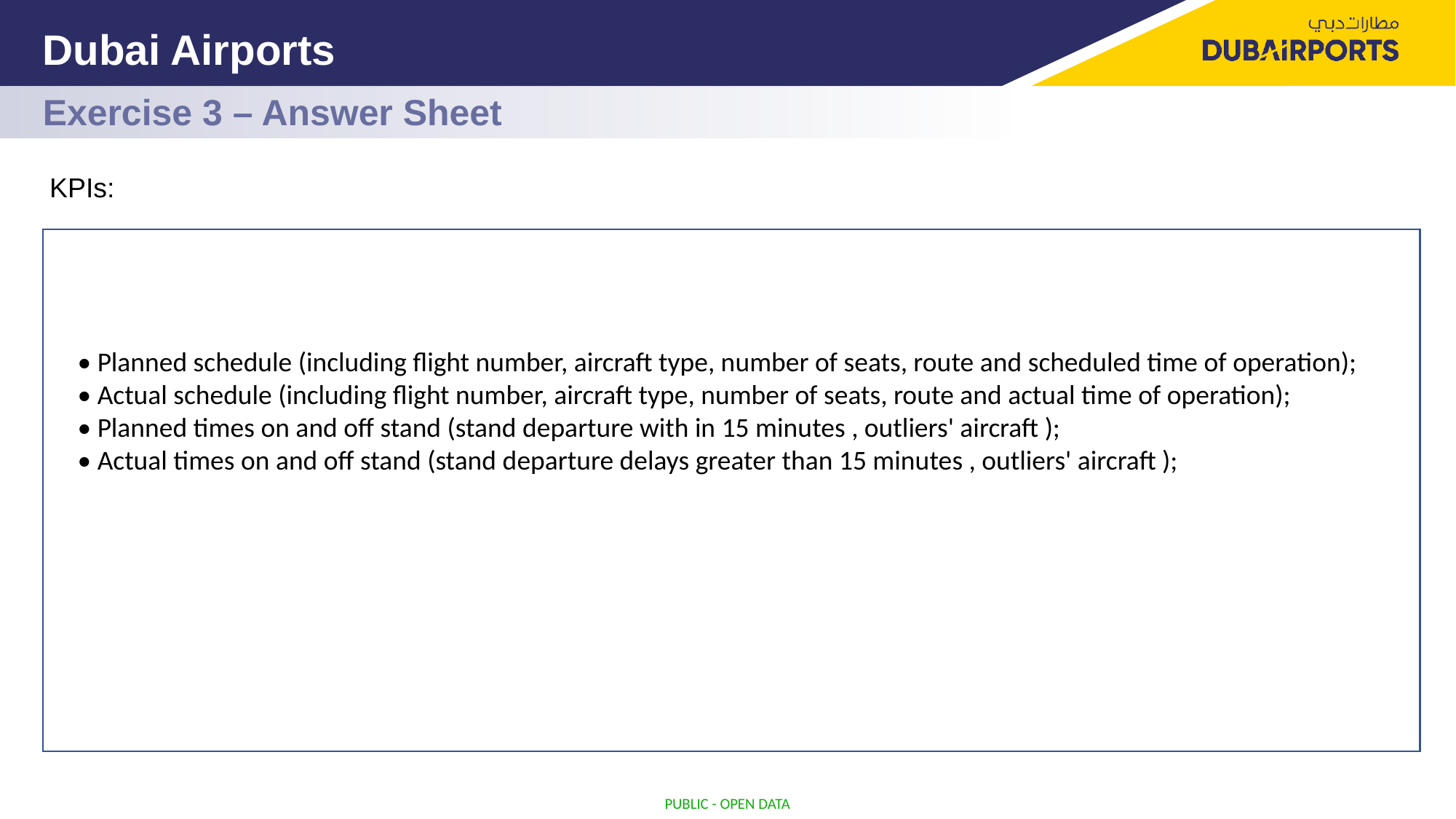

# Dubai Airports
Exercise 3 – Answer Sheet
KPIs:

• Planned schedule (including flight number, aircraft type, number of seats, route and scheduled time of operation);
• Actual schedule (including flight number, aircraft type, number of seats, route and actual time of operation);
• Planned times on and off stand (stand departure with in 15 minutes , outliers' aircraft );
• Actual times on and off stand (stand departure delays greater than 15 minutes , outliers' aircraft );